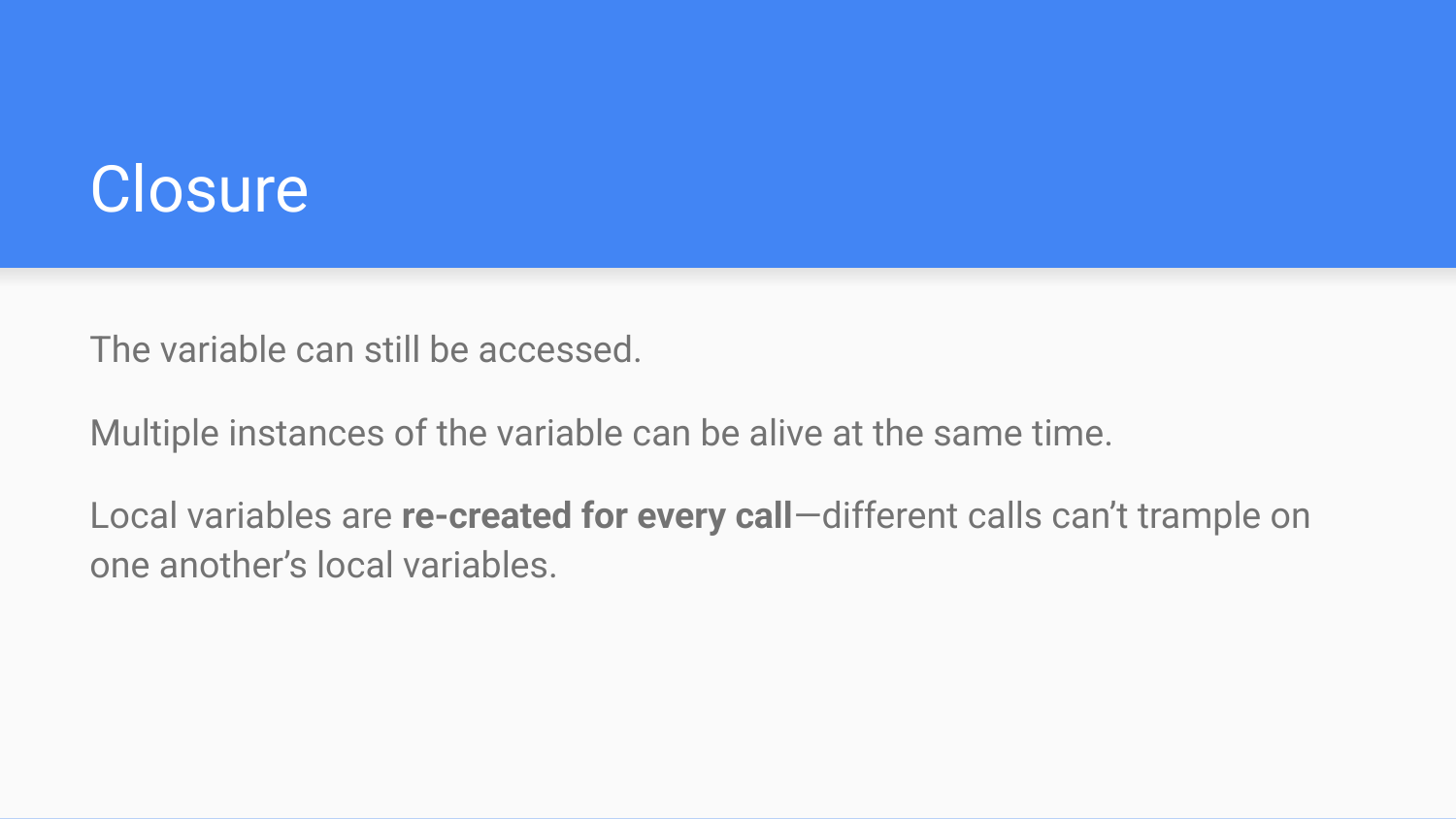

# Closure
The variable can still be accessed.
Multiple instances of the variable can be alive at the same time.
Local variables are re-created for every call—different calls can’t trample on one another’s local variables.